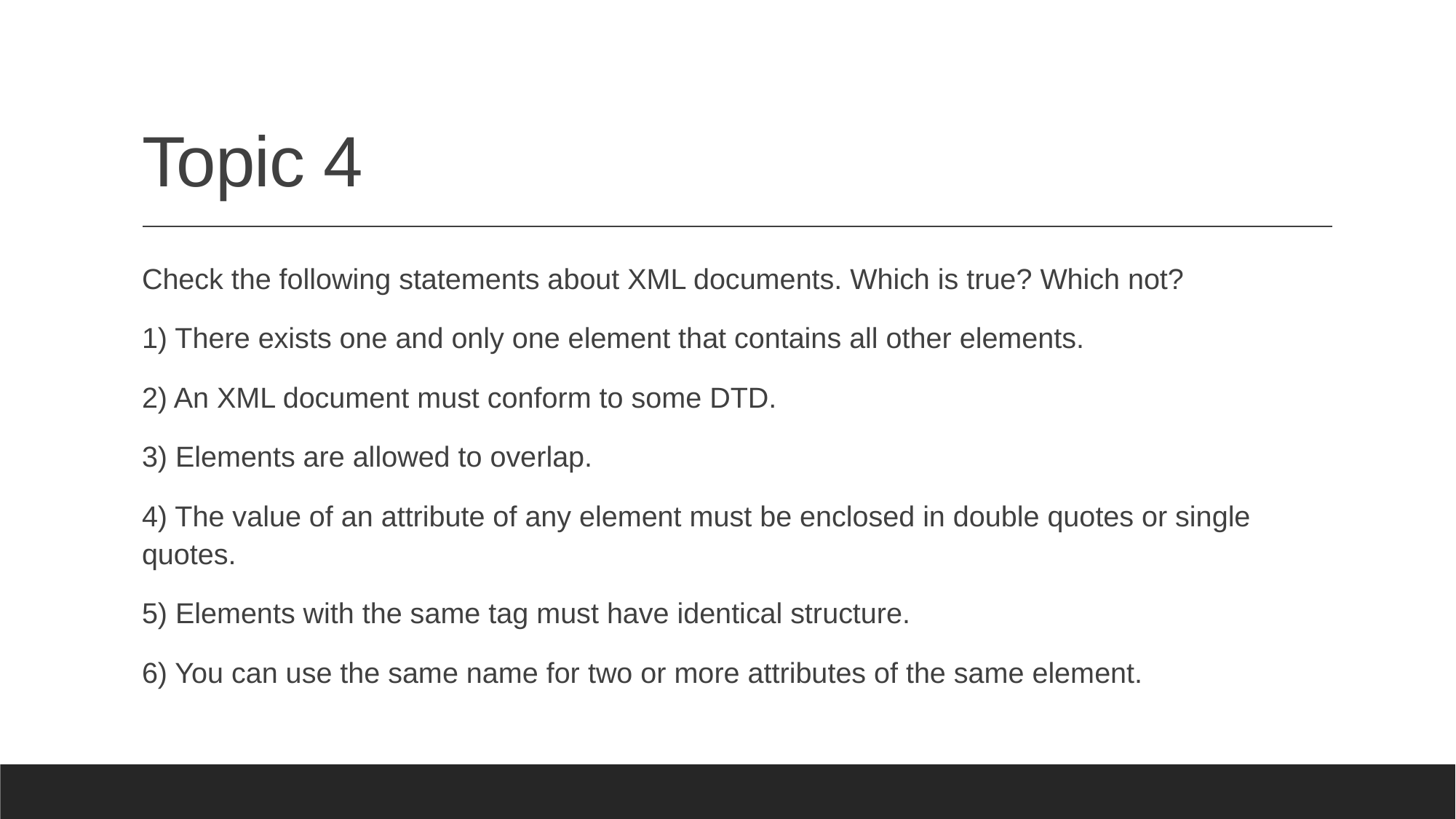

# Topic 4
Check the following statements about XML documents. Which is true? Which not?
1) There exists one and only one element that contains all other elements.
2) An XML document must conform to some DTD.
3) Elements are allowed to overlap.
4) The value of an attribute of any element must be enclosed in double quotes or single quotes.
5) Elements with the same tag must have identical structure.
6) You can use the same name for two or more attributes of the same element.